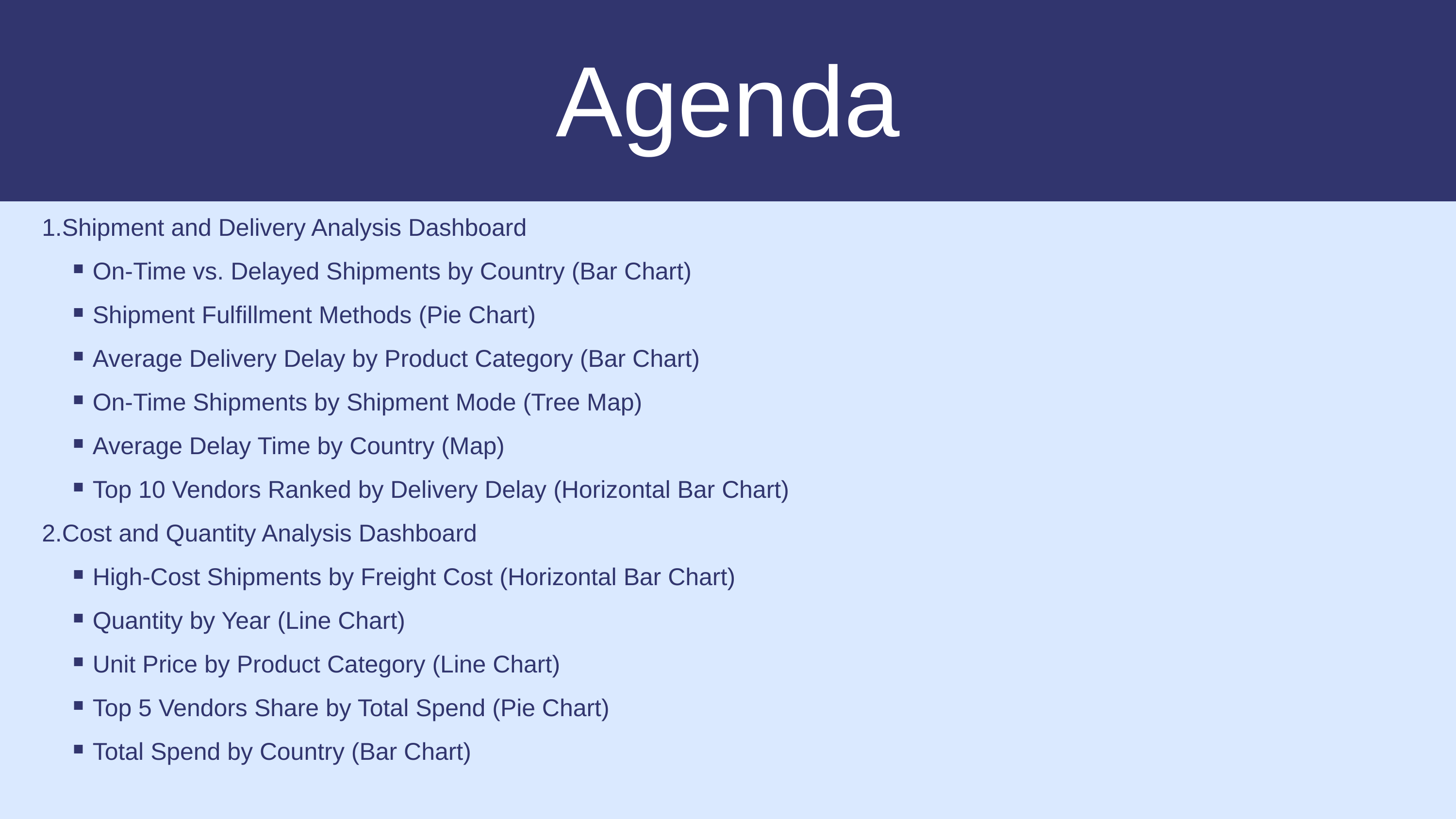

Agenda
Shipment and Delivery Analysis Dashboard
On-Time vs. Delayed Shipments by Country (Bar Chart)
Shipment Fulfillment Methods (Pie Chart)
Average Delivery Delay by Product Category (Bar Chart)
On-Time Shipments by Shipment Mode (Tree Map)
Average Delay Time by Country (Map)
Top 10 Vendors Ranked by Delivery Delay (Horizontal Bar Chart)
Cost and Quantity Analysis Dashboard
High-Cost Shipments by Freight Cost (Horizontal Bar Chart)
Quantity by Year (Line Chart)
Unit Price by Product Category (Line Chart)
Top 5 Vendors Share by Total Spend (Pie Chart)
Total Spend by Country (Bar Chart)